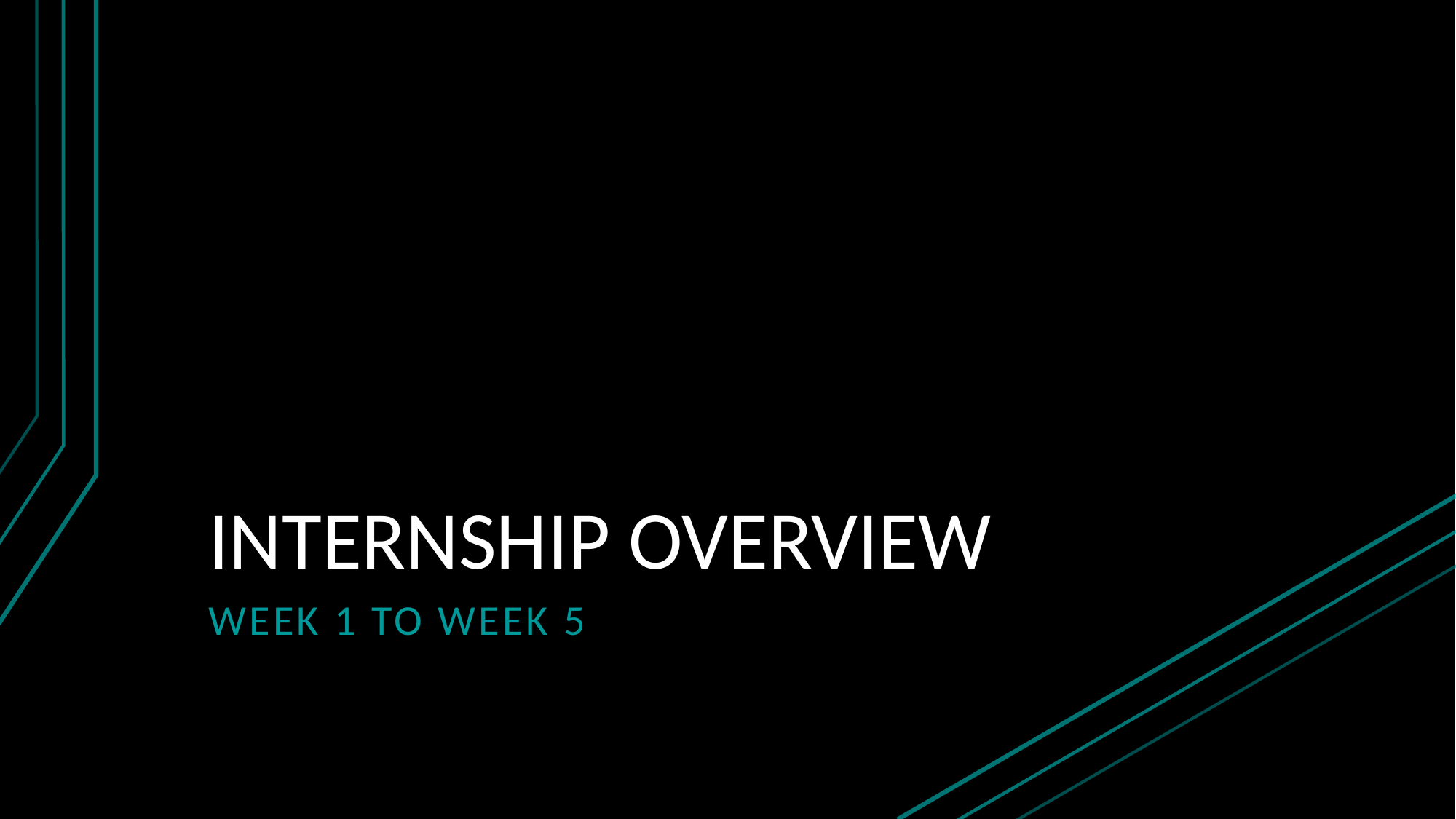

# INTERNSHIP OVERVIEW
Week 1 to week 5